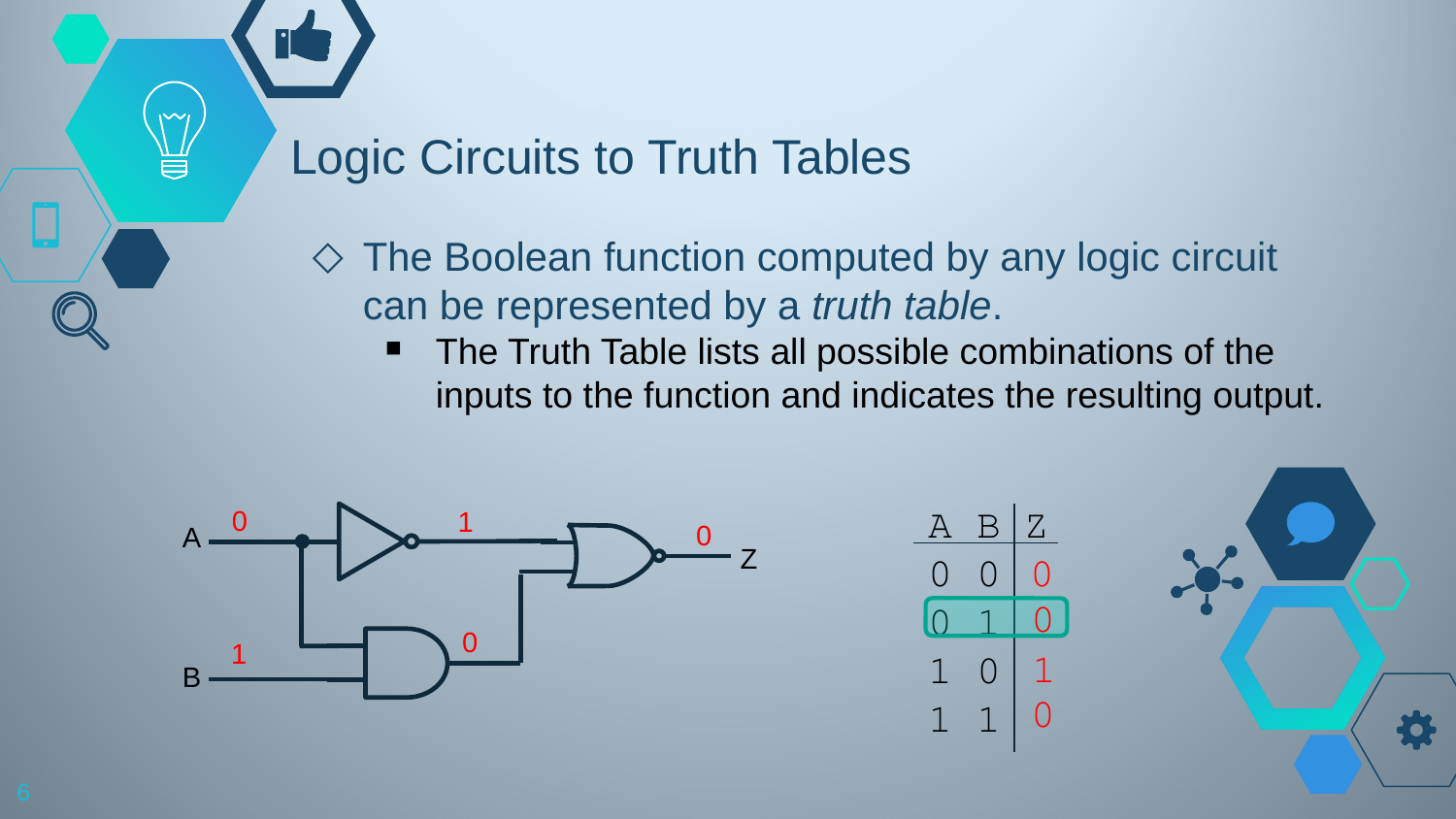

# Logic Circuits to Truth Tables
The Boolean function computed by any logic circuit can be represented by a truth table.
The Truth Table lists all possible combinations of the inputs to the function and indicates the resulting output.
A B Z
0 0
0 1
1 0
1 1
0
1

A

Z

B
0
0
1
0
0

0
1
6